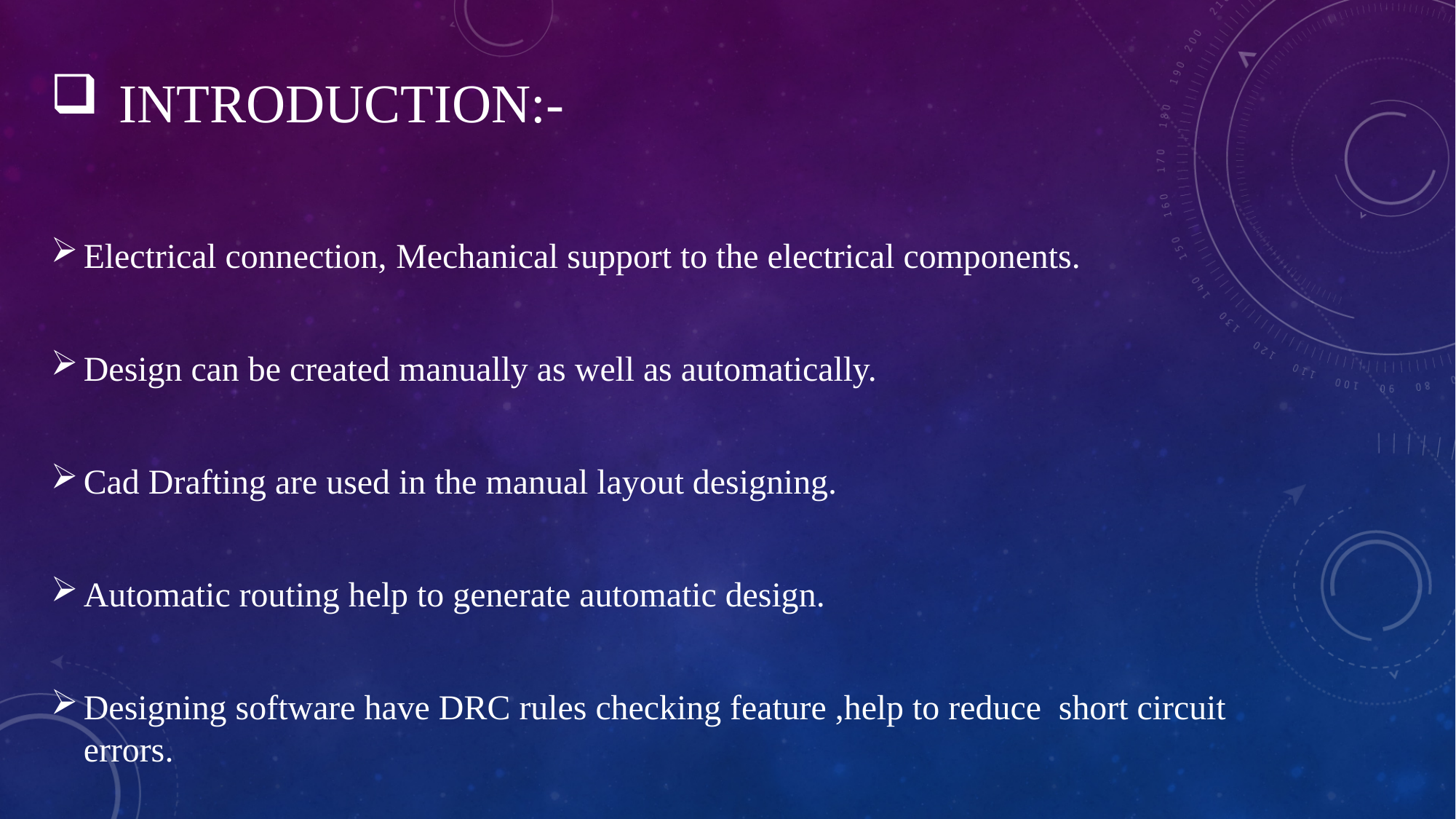

# Introduction:-
Electrical connection, Mechanical support to the electrical components.

Design can be created manually as well as automatically.

Cad Drafting are used in the manual layout designing.

Automatic routing help to generate automatic design.

Designing software have DRC rules checking feature ,help to reduce  short circuit errors.